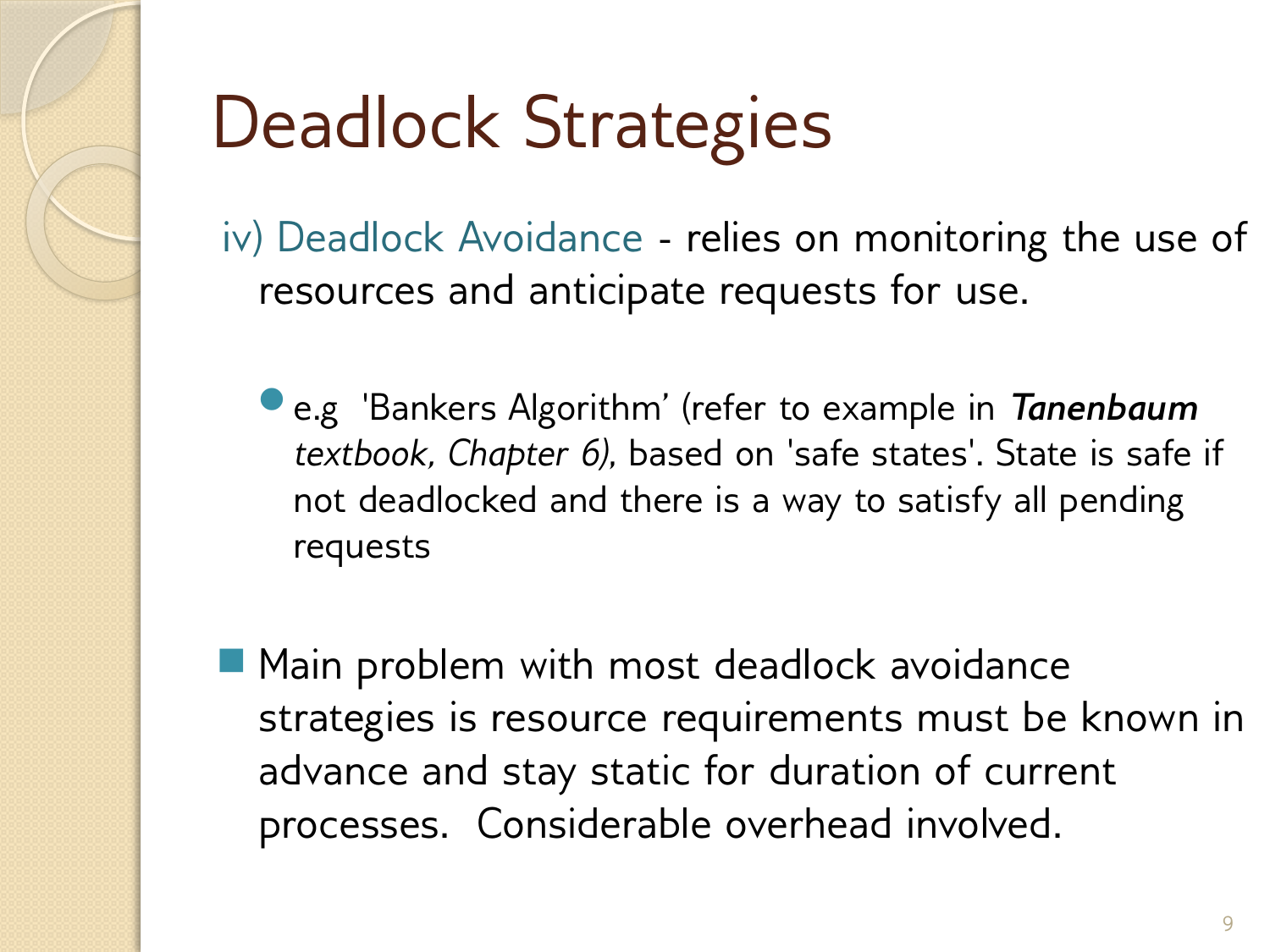

# Deadlock Strategies
iv) Deadlock Avoidance - relies on monitoring the use of resources and anticipate requests for use.

e.g  'Bankers Algorithm’ (refer to example in Tanenbaum textbook, Chapter 6), based on 'safe states'. State is safe if not deadlocked and there is a way to satisfy all pending requests

Main problem with most deadlock avoidance strategies is resource requirements must be known in advance and stay static for duration of current processes.  Considerable overhead involved.
9